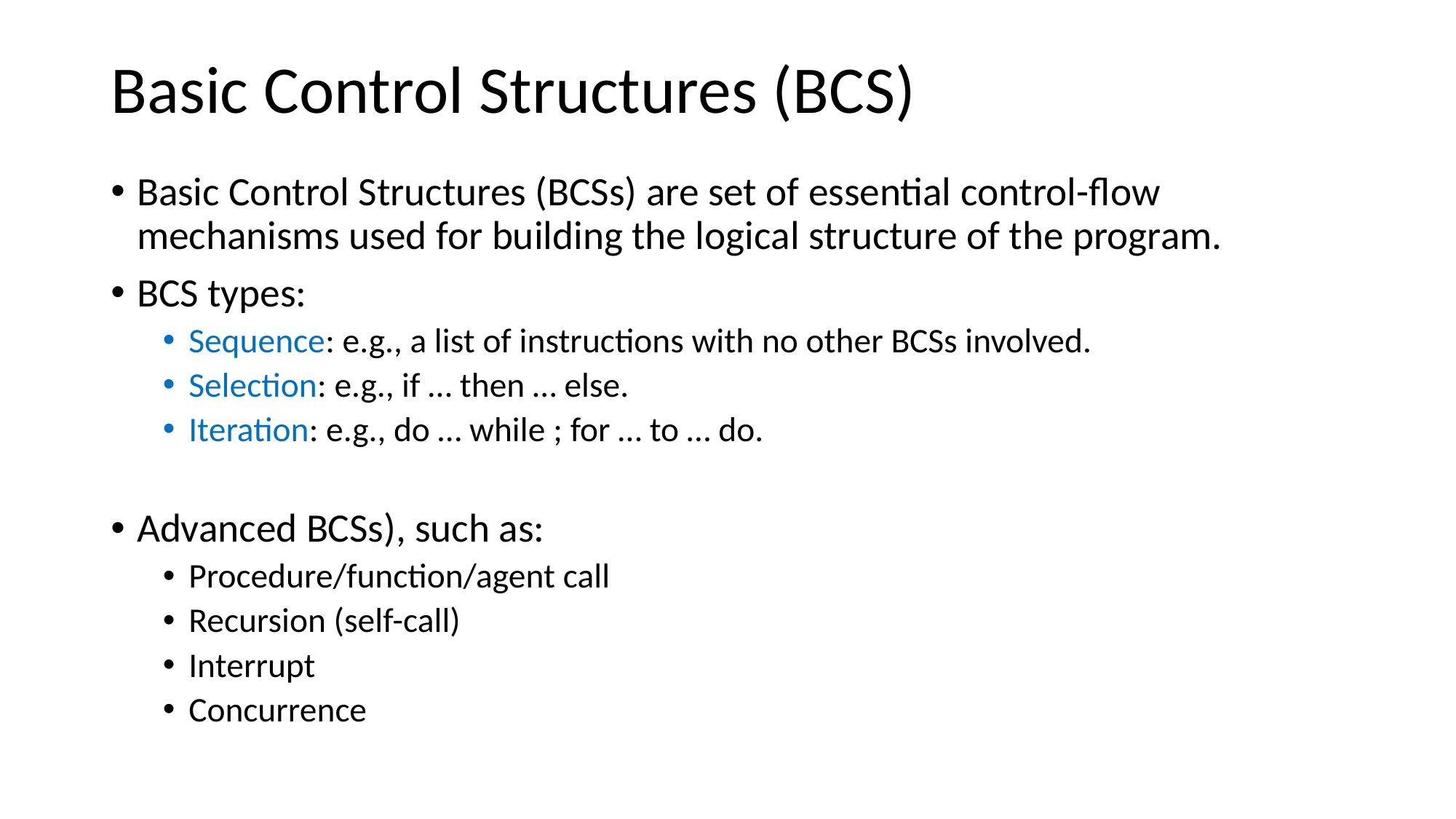

# Basic Control Structures (BCS)
Basic Control Structures (BCSs) are set of essential control-flow mechanisms used for building the logical structure of the program.
BCS types:
Sequence: e.g., a list of instructions with no other BCSs involved.
Selection: e.g., if … then … else.
Iteration: e.g., do … while ; for … to … do.

Advanced BCSs), such as:
Procedure/function/agent call
Recursion (self-call)
Interrupt
Concurrence